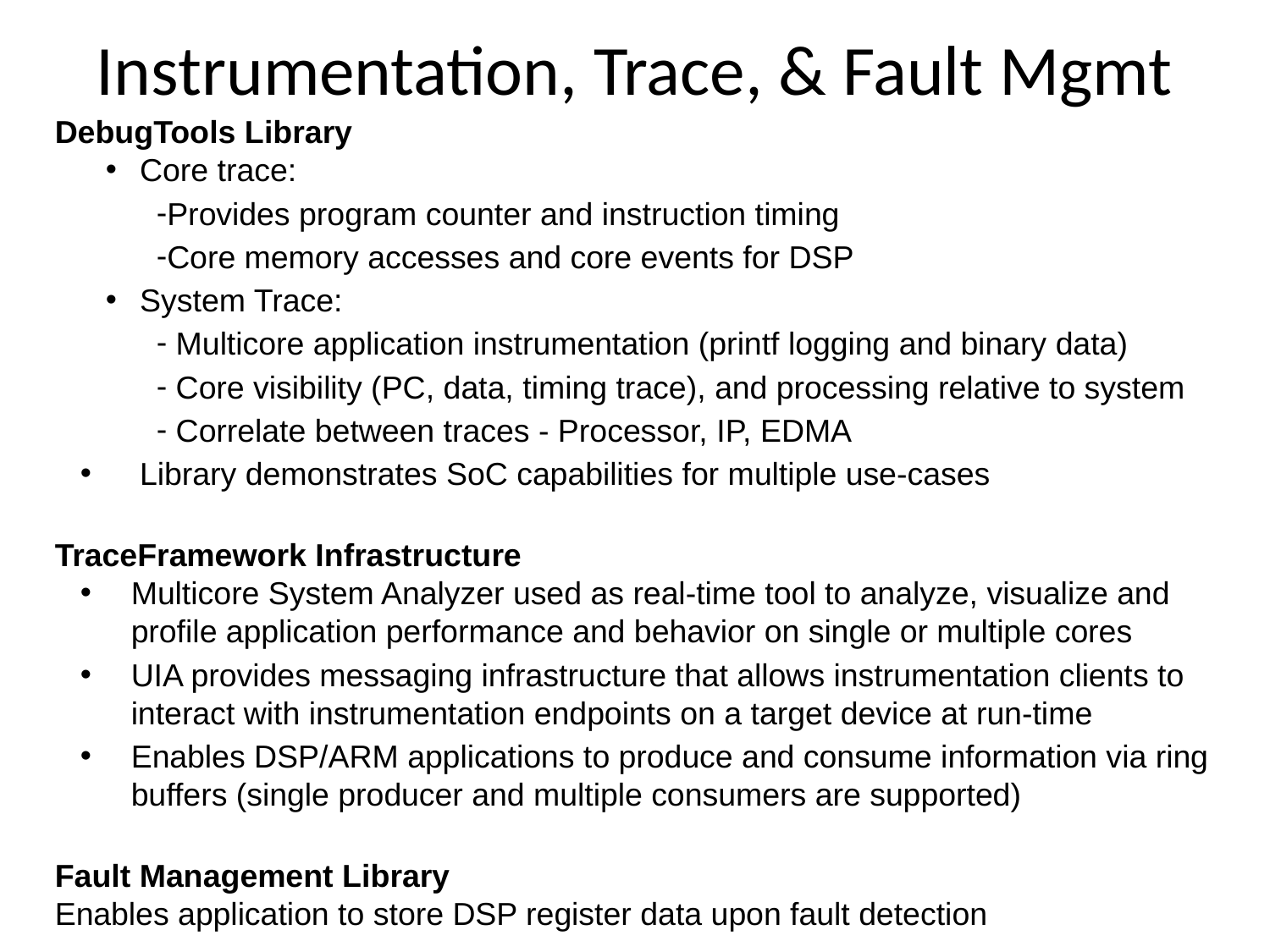

# Instrumentation, Trace, & Fault Mgmt
DebugTools Library
 Core trace:
Provides program counter and instruction timing
Core memory accesses and core events for DSP
 System Trace:
 Multicore application instrumentation (printf logging and binary data)
 Core visibility (PC, data, timing trace), and processing relative to system
 Correlate between traces - Processor, IP, EDMA
 Library demonstrates SoC capabilities for multiple use-cases

TraceFramework Infrastructure
Multicore System Analyzer used as real-time tool to analyze, visualize and profile application performance and behavior on single or multiple cores
UIA provides messaging infrastructure that allows instrumentation clients to interact with instrumentation endpoints on a target device at run-time
Enables DSP/ARM applications to produce and consume information via ring buffers (single producer and multiple consumers are supported)

Fault Management Library
Enables application to store DSP register data upon fault detection